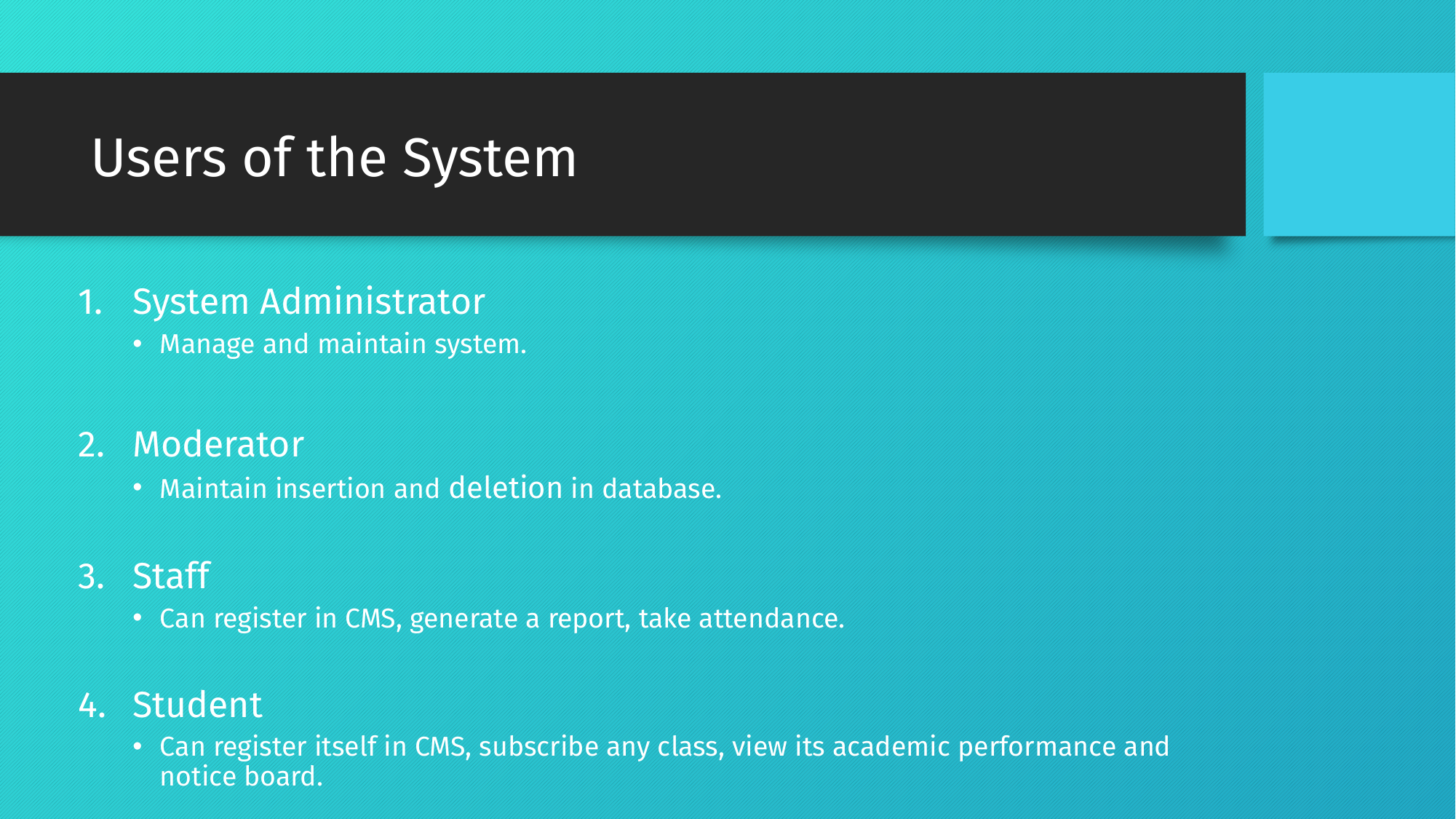

# Users of the System
System Administrator
Manage and maintain system.

Moderator
Maintain insertion and deletion in database.

Staff
Can register in CMS, generate a report, take attendance.

Student
Can register itself in CMS, subscribe any class, view its academic performance and notice board.